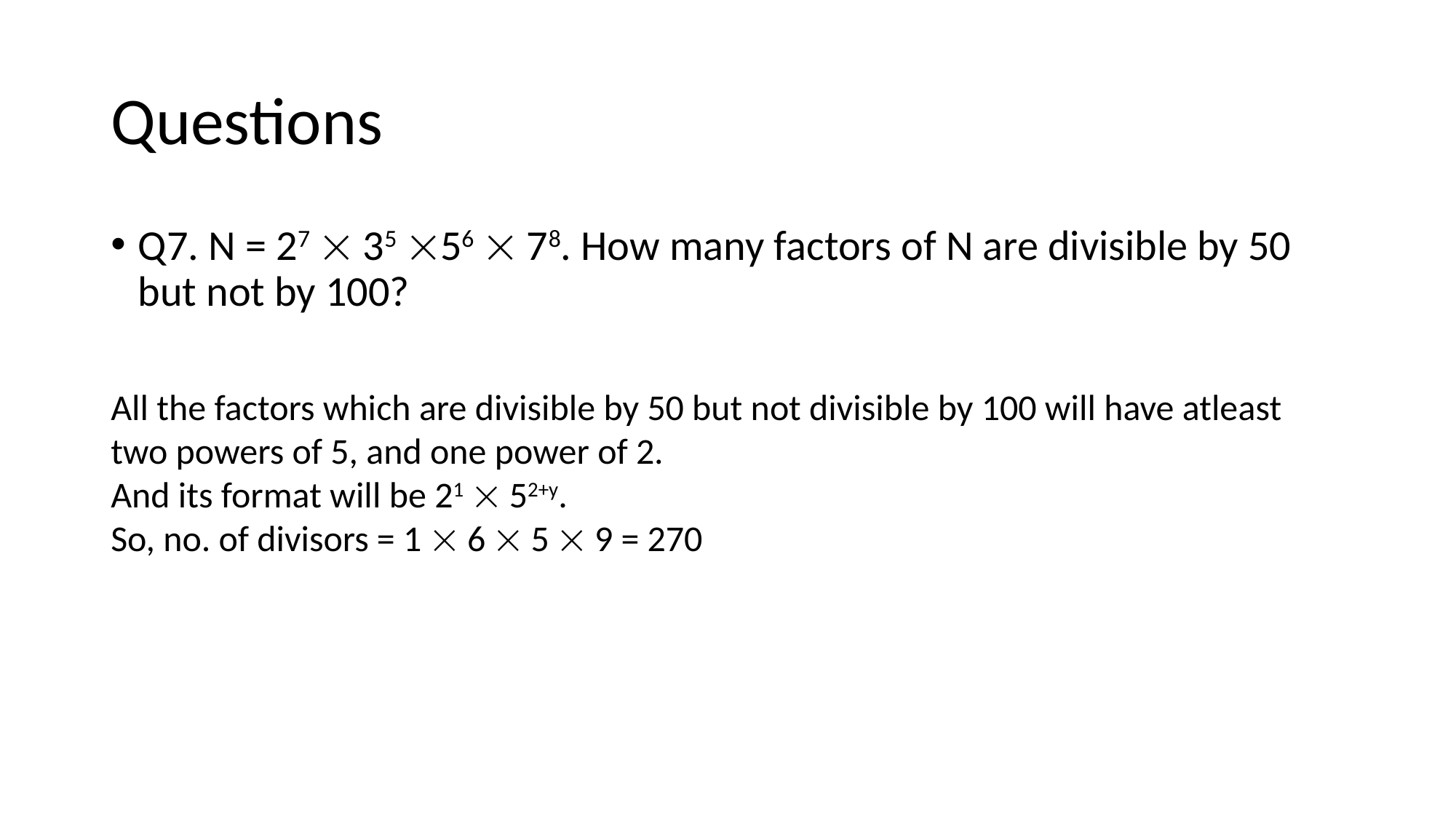

# Questions
Q7. N = 27 × 35 ×56 × 78. How many factors of N are divisible by 50 but not by 100?

All the factors which are divisible by 50 but not divisible by 100 will have atleast two powers of 5, and one power of 2.
And its format will be 21 × 52+y.
So, no. of divisors = 1 × 6 × 5 × 9 = 270